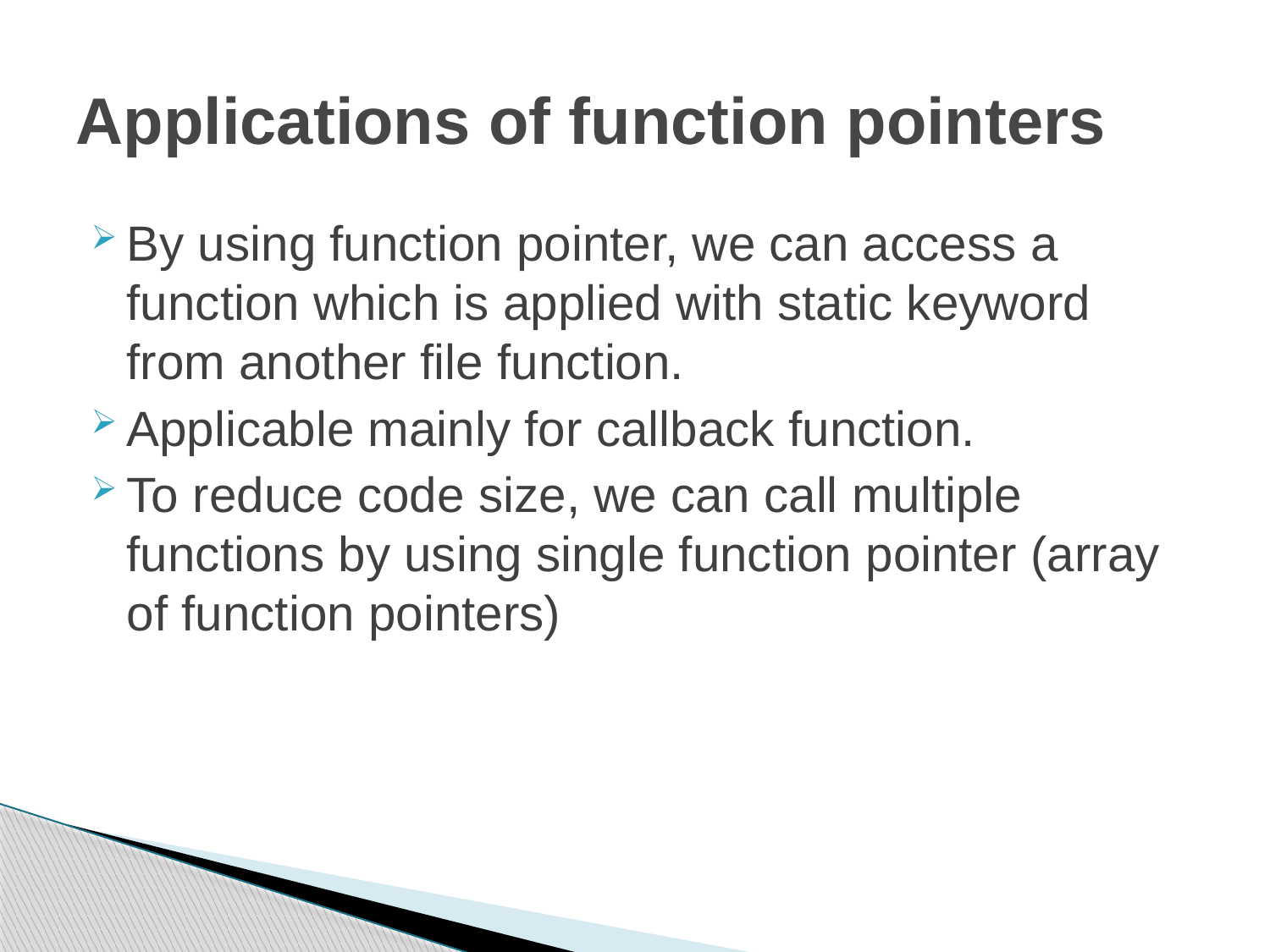

# Applications of function pointers
By using function pointer, we can access a function which is applied with static keyword from another file function.
Applicable mainly for callback function.
To reduce code size, we can call multiple functions by using single function pointer (array of function pointers)